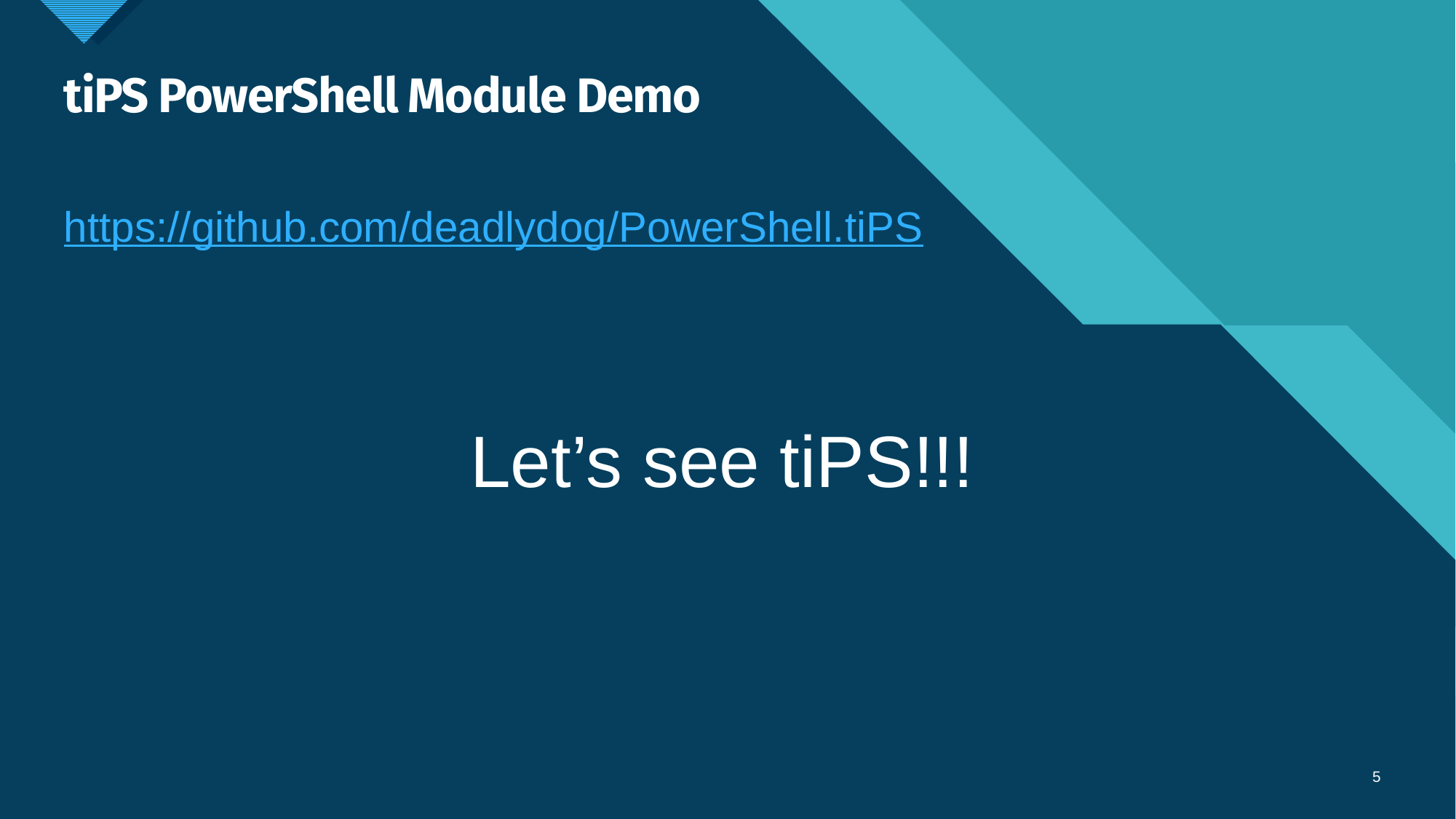

# tiPS PowerShell Module Demo
https://github.com/deadlydog/PowerShell.tiPS
Let’s see tiPS!!!
5